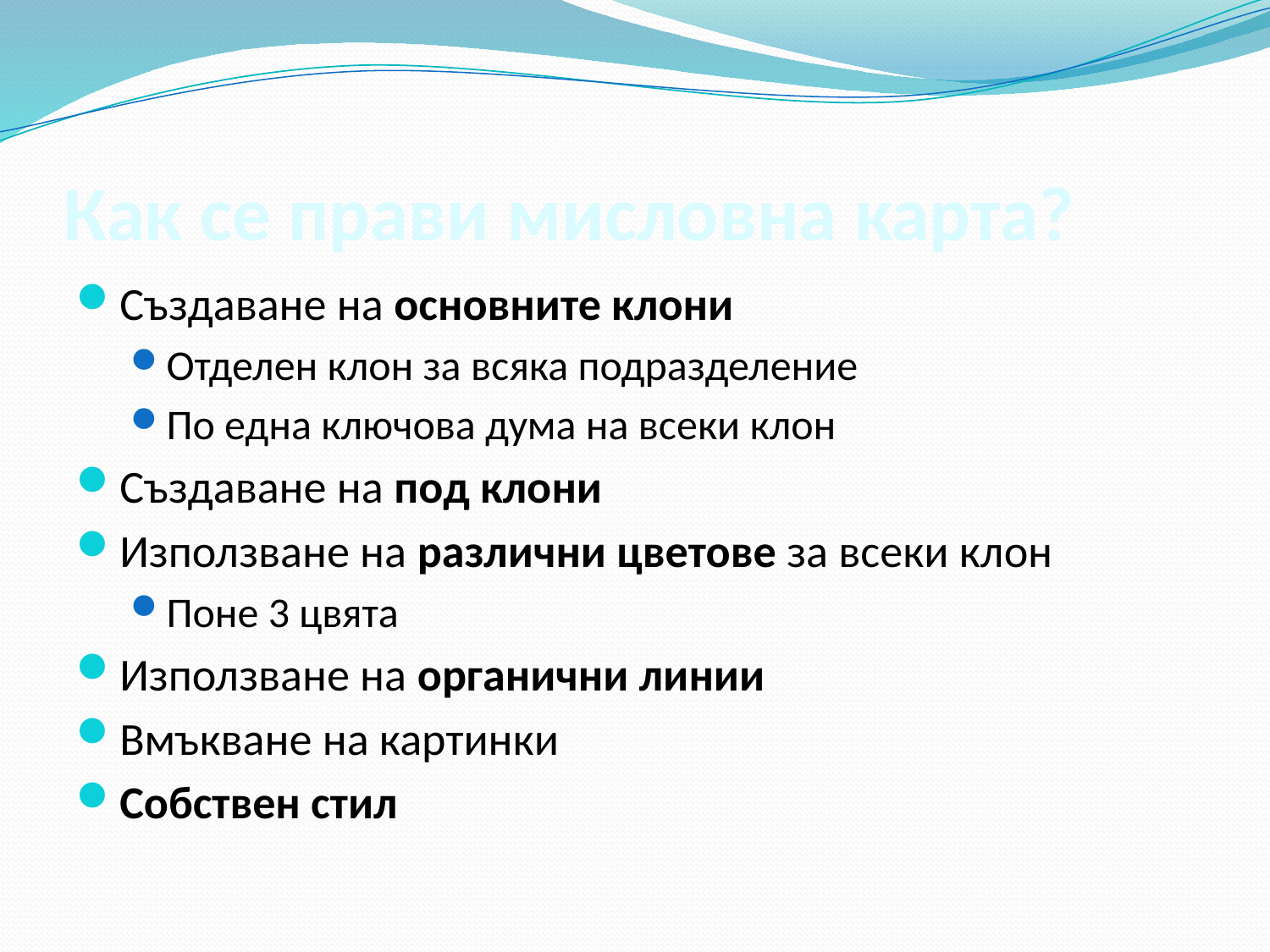

# Как се прави мисловна карта?
Създаване на основните клони
Отделен клон за всяка подразделение
По една ключова дума на всеки клон
Създаване на под клони
Използване на различни цветове за всеки клон
Поне 3 цвята
Използване на органични линии
Вмъкване на картинки
Собствен стил